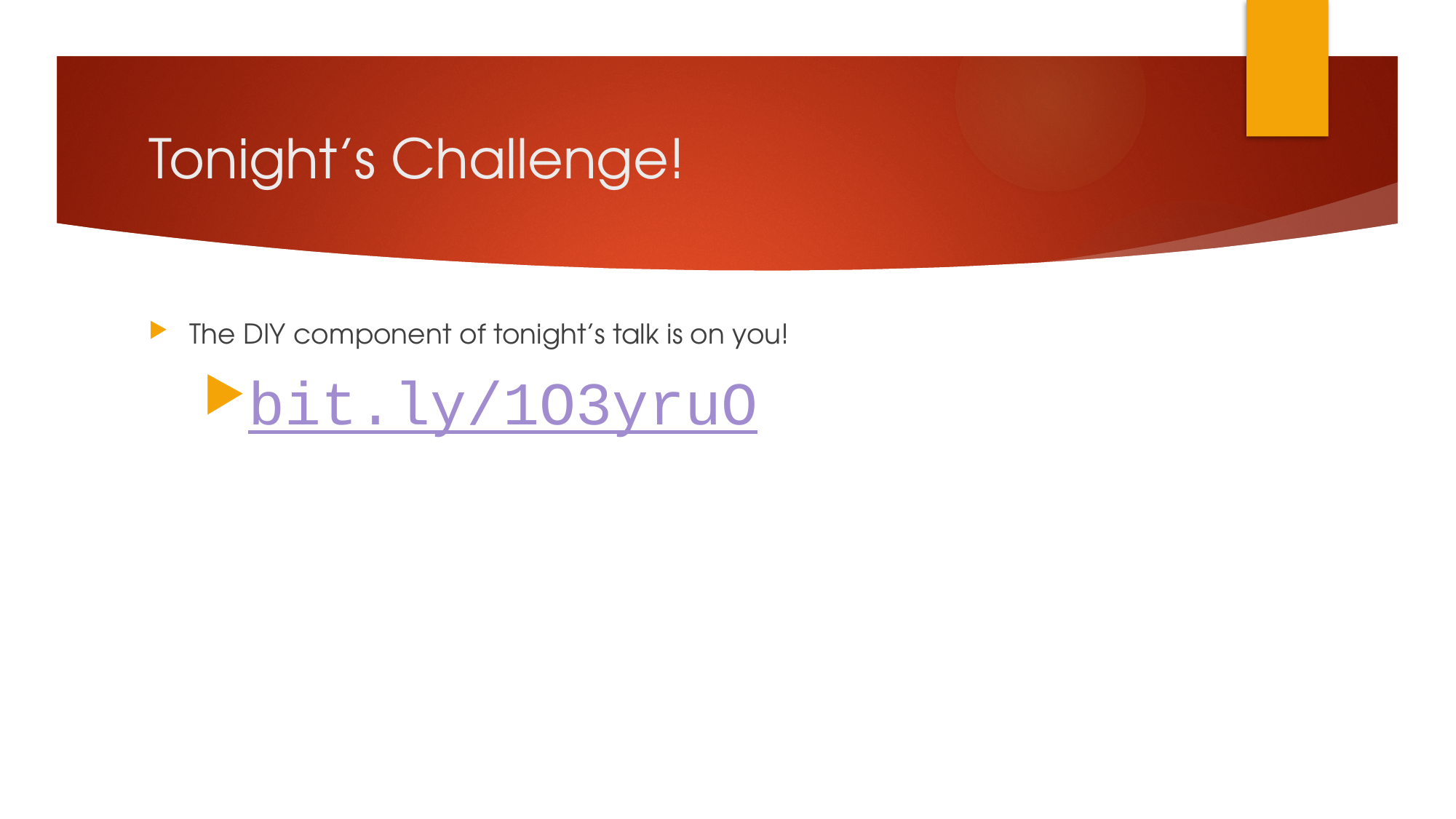

# Tonight’s Challenge!
The DIY component of tonight’s talk is on you!
bit.ly/1O3yruO